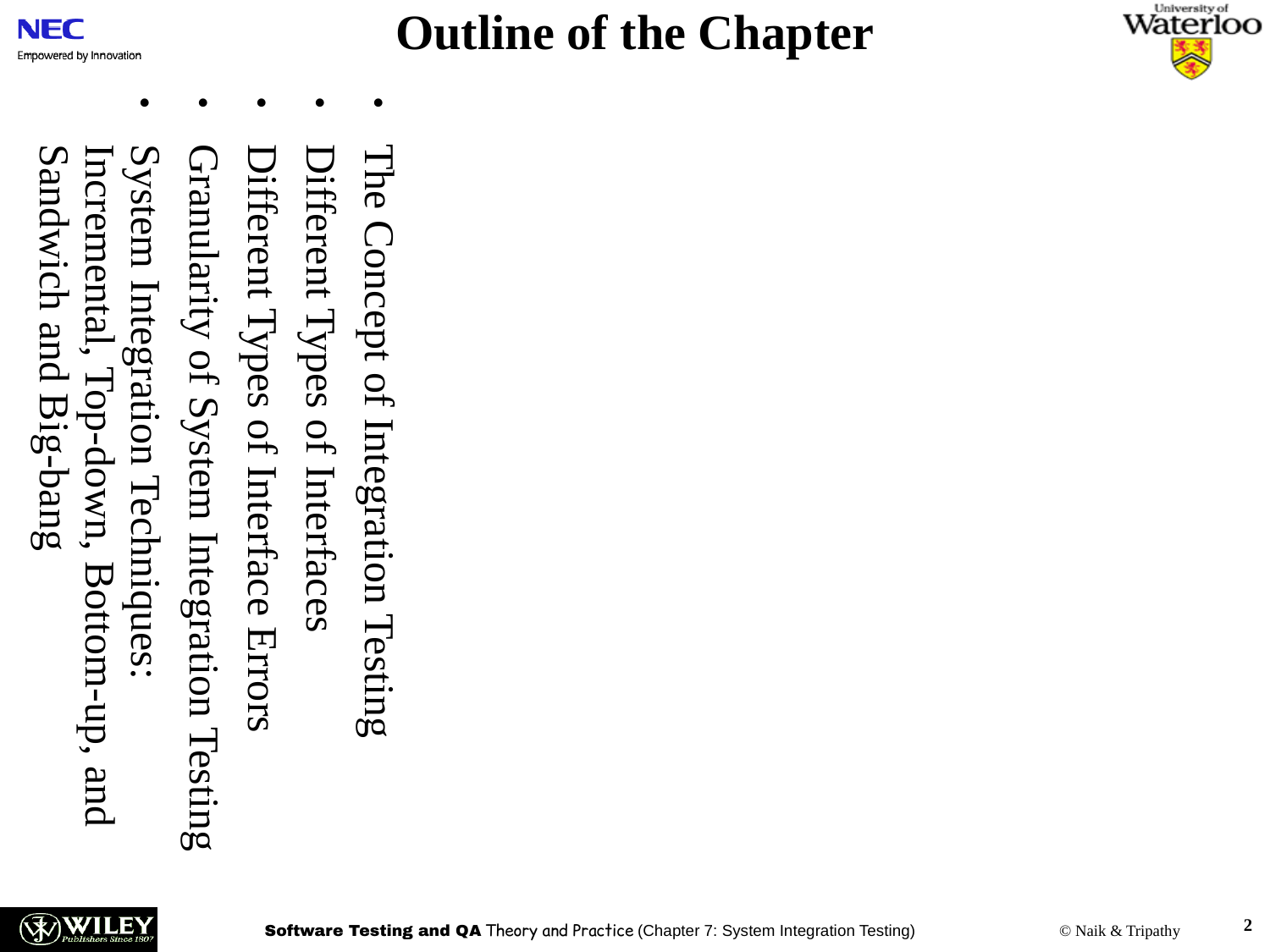

Outline of the Chapter
The Concept of Integration Testing
Different Types of Interfaces
Different Types of Interface Errors
Granularity of System Integration Testing
System Integration Techniques: Incremental, Top-down, Bottom-up, and Sandwich and Big-bang
2